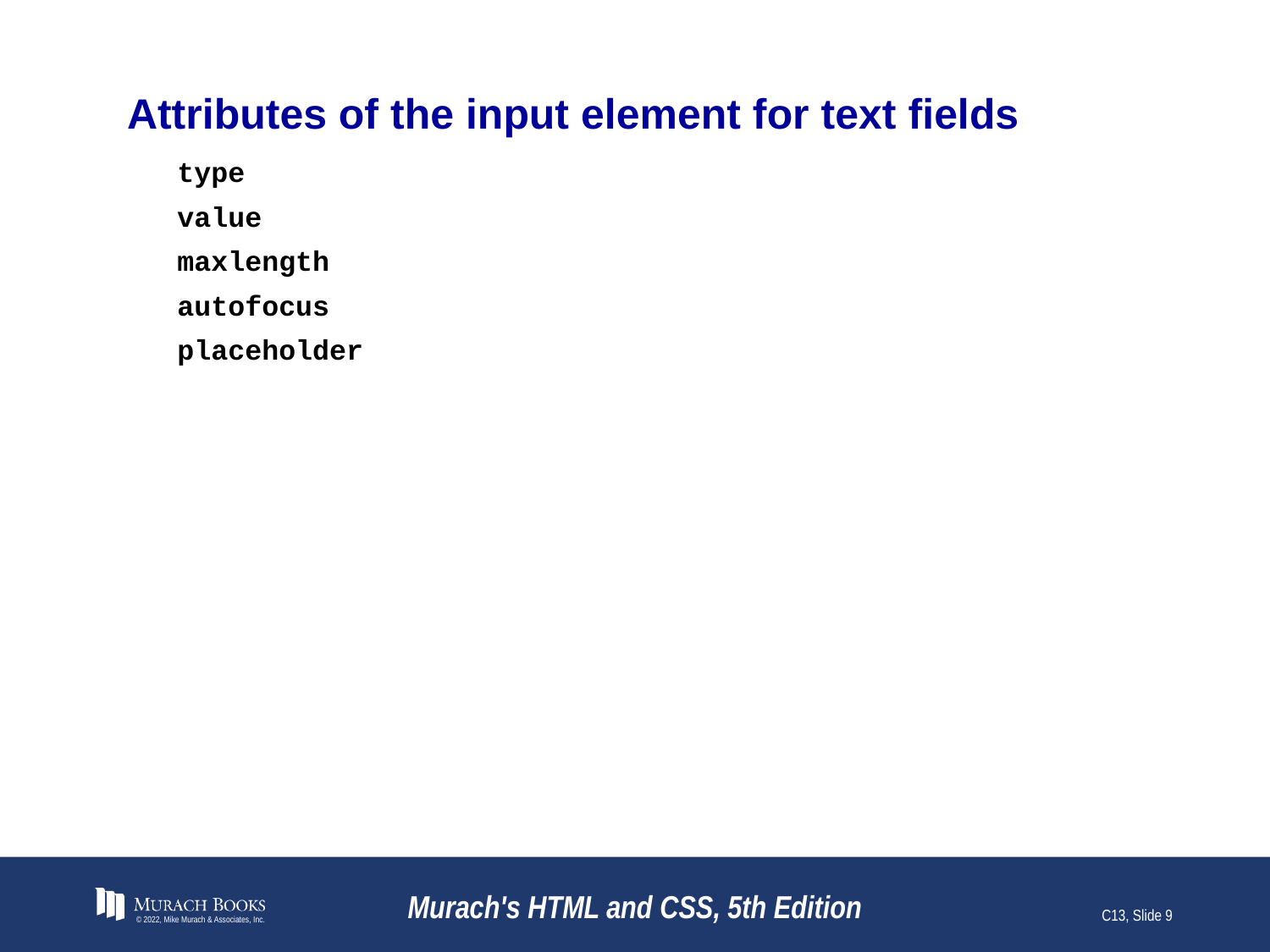

# Attributes of the input element for text fields
type
value
maxlength
autofocus
placeholder

© 2022, Mike Murach & Associates, Inc.
Murach's HTML and CSS, 5th Edition

C13, Slide 9